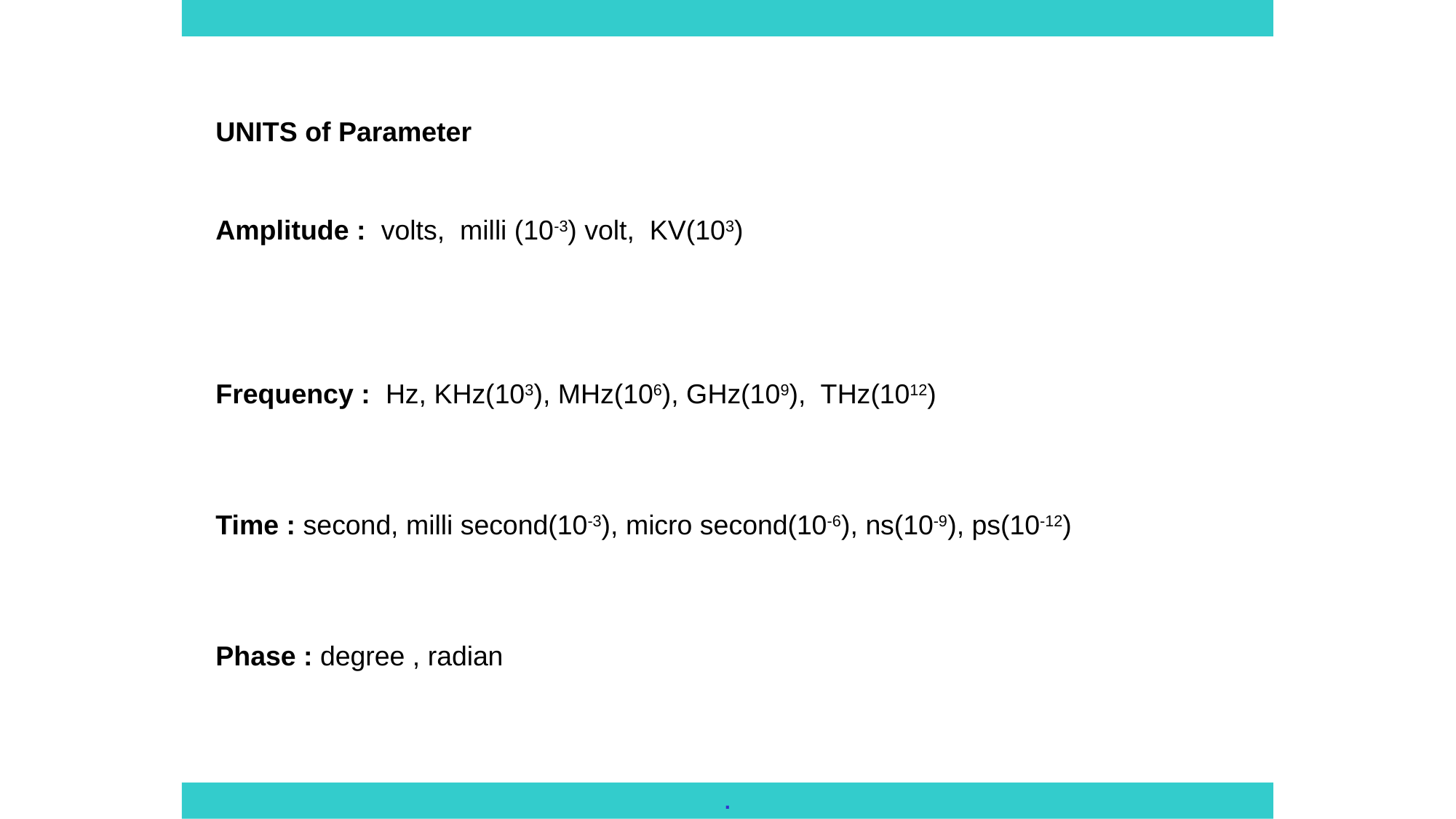

UNITS of Parameter

Amplitude :  volts,  milli (10-3) volt,  KV(103)

Frequency :  Hz, KHz(103), MHz(106), GHz(109),  THz(1012)

Time : second, milli second(10-3), micro second(10-6), ns(10-9), ps(10-12)

Phase : degree , radian
.